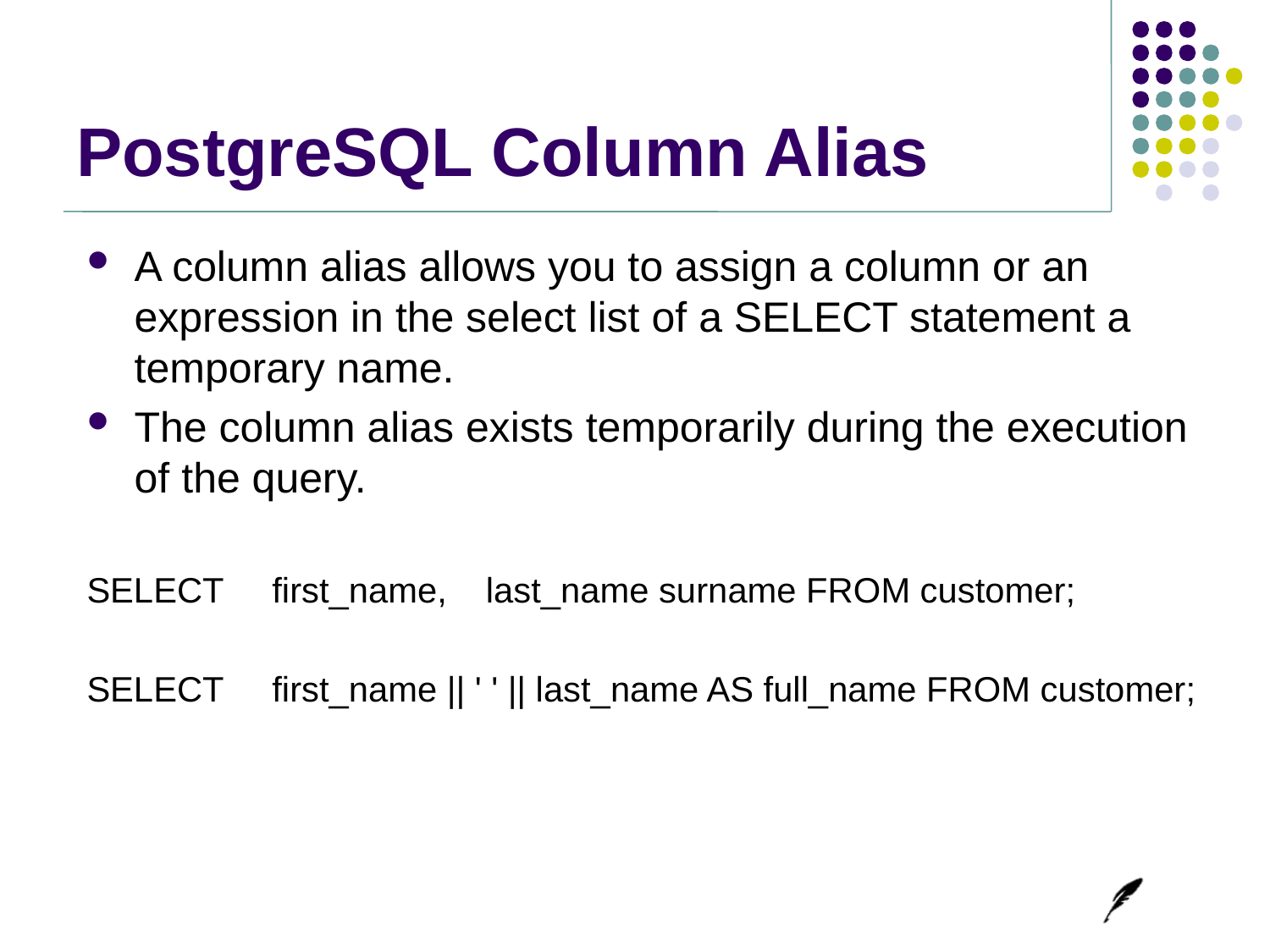

# PostgreSQL Column Alias
A column alias allows you to assign a column or an expression in the select list of a SELECT statement a temporary name.
The column alias exists temporarily during the execution of the query.

SELECT     first_name,    last_name surname FROM customer;

SELECT     first_name || ' ' || last_name AS full_name FROM customer;